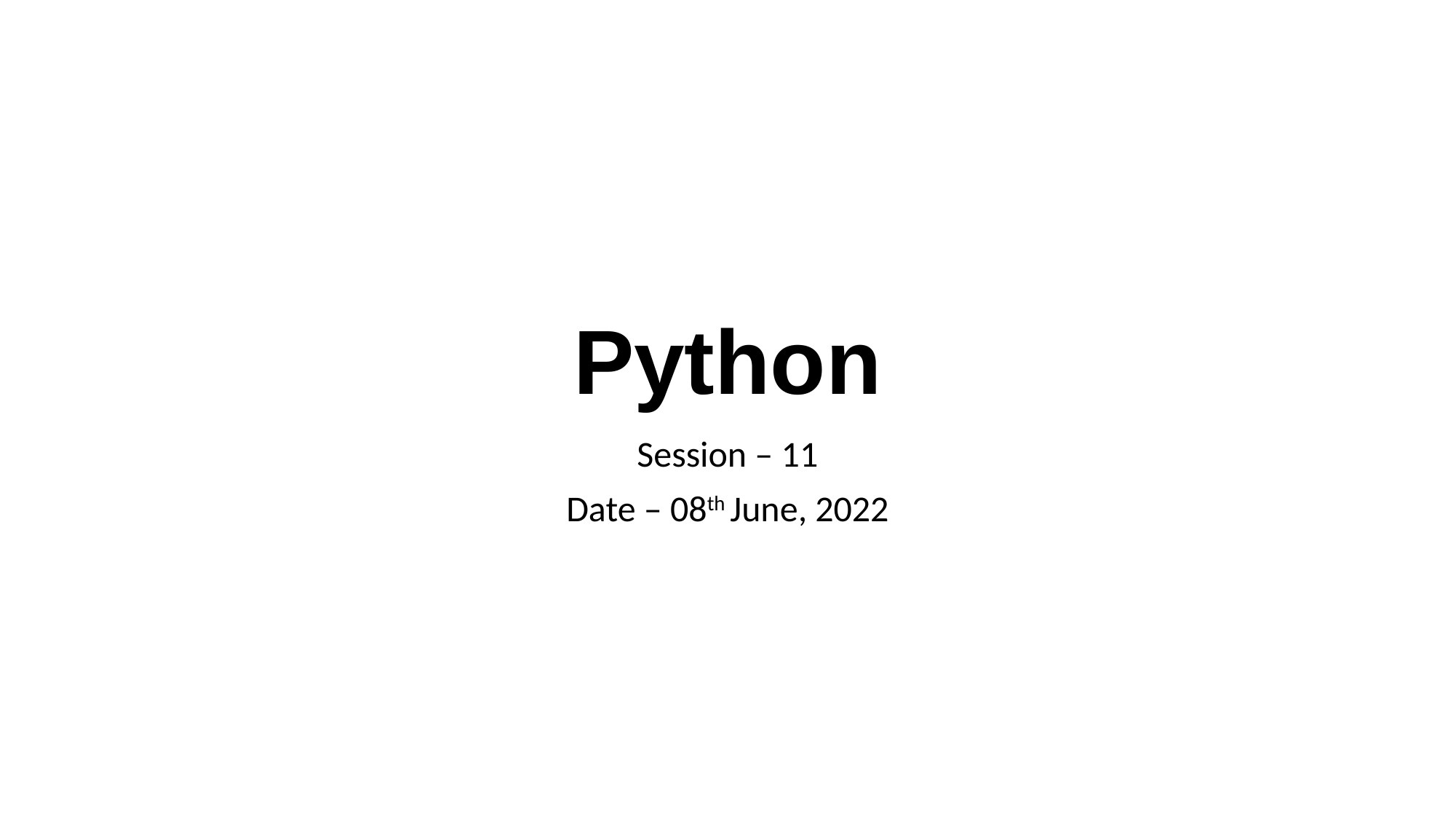

# Python
Session – 11
Date – 08th June, 2022